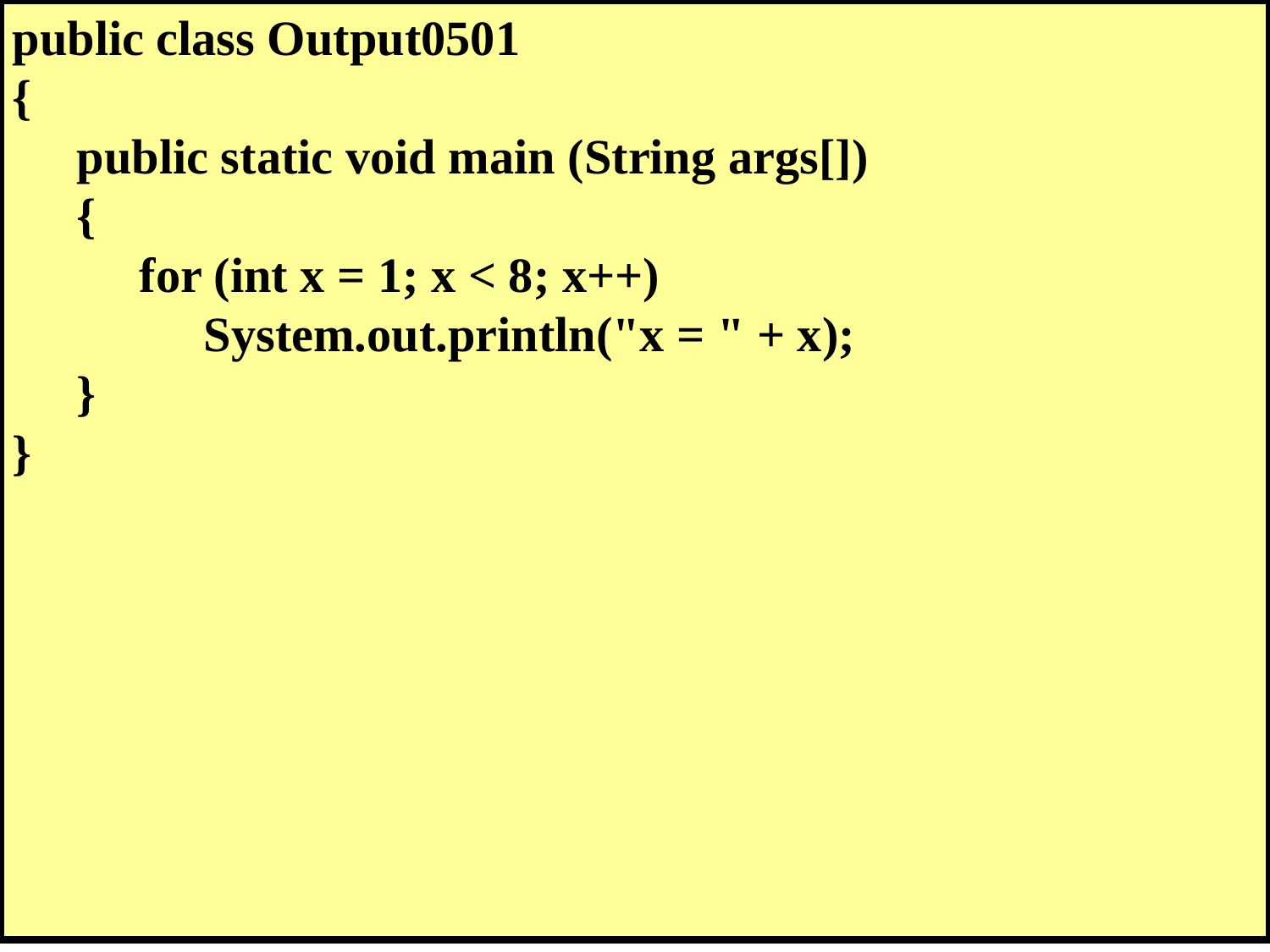

public class Output0501
{
	public static void main (String args[])
	{
		for (int x = 1; x < 8; x++)
			System.out.println("x = " + x);
	}
}